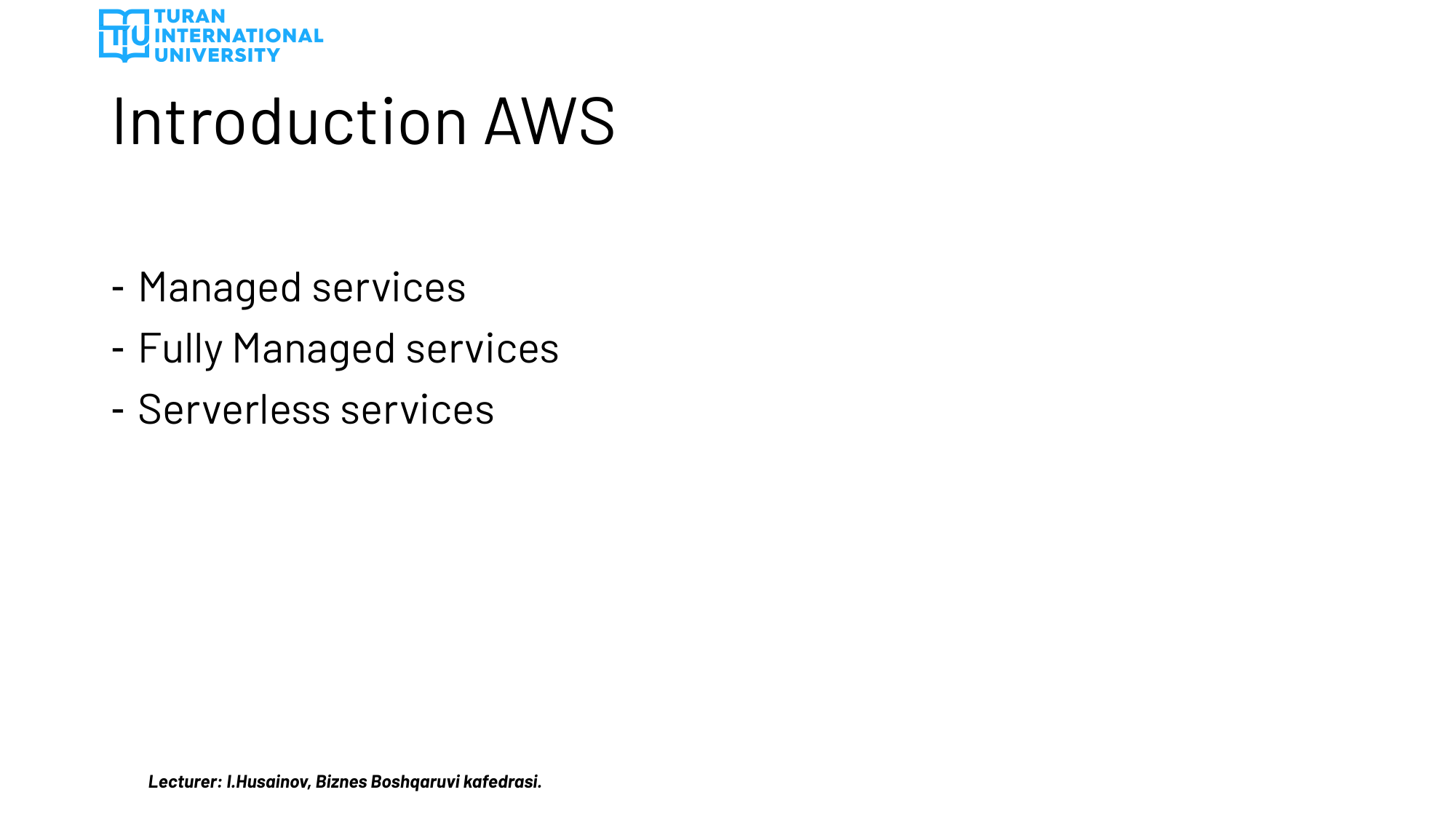

# Introduction AWS

Managed services
Fully Managed services
Serverless services

Lecturer: I.Husainov, Biznes Boshqaruvi kafedrasi.